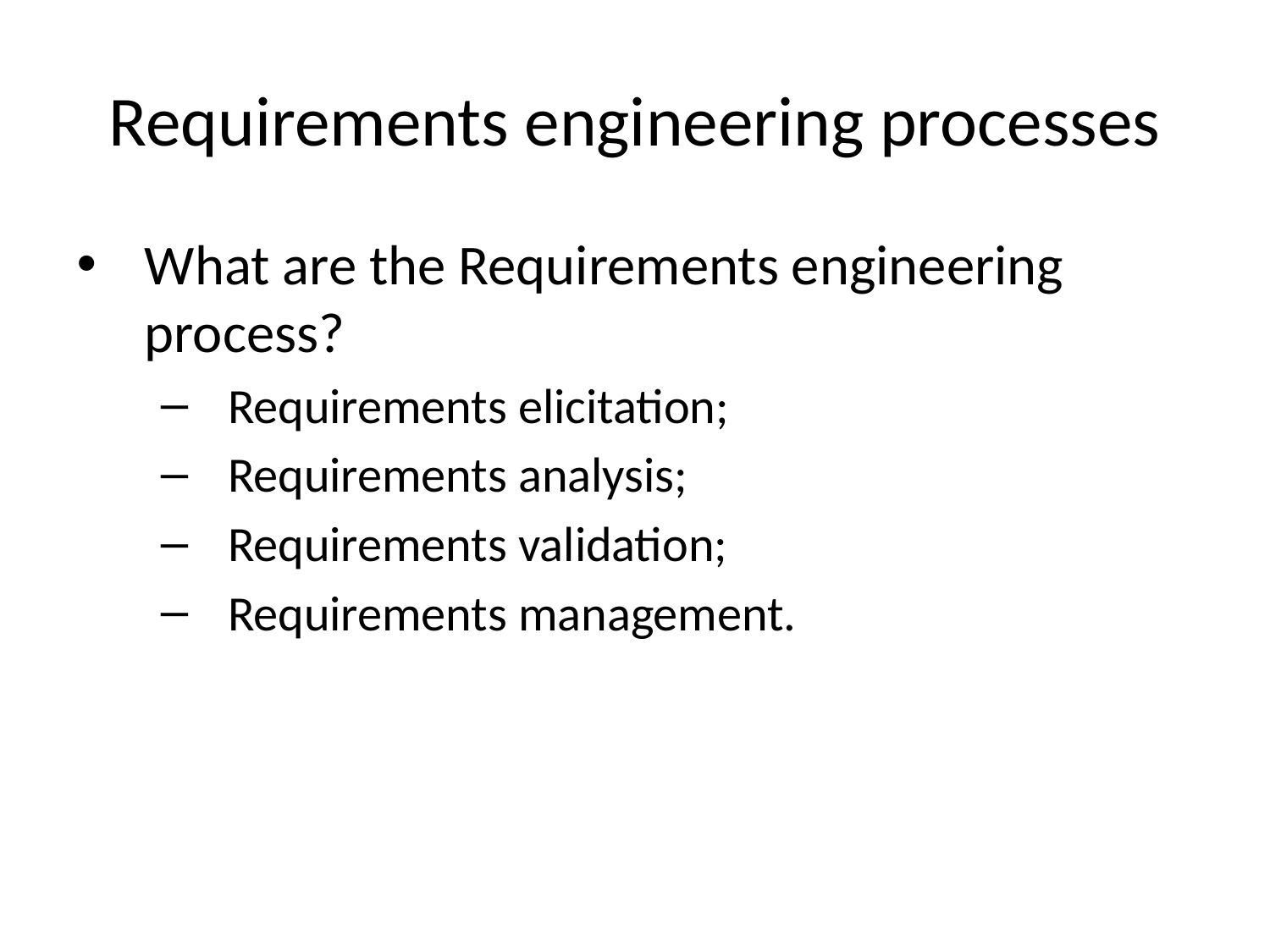

Requirements engineering processes
What are the Requirements engineering process?
Requirements elicitation;
Requirements analysis;
Requirements validation;
Requirements management.